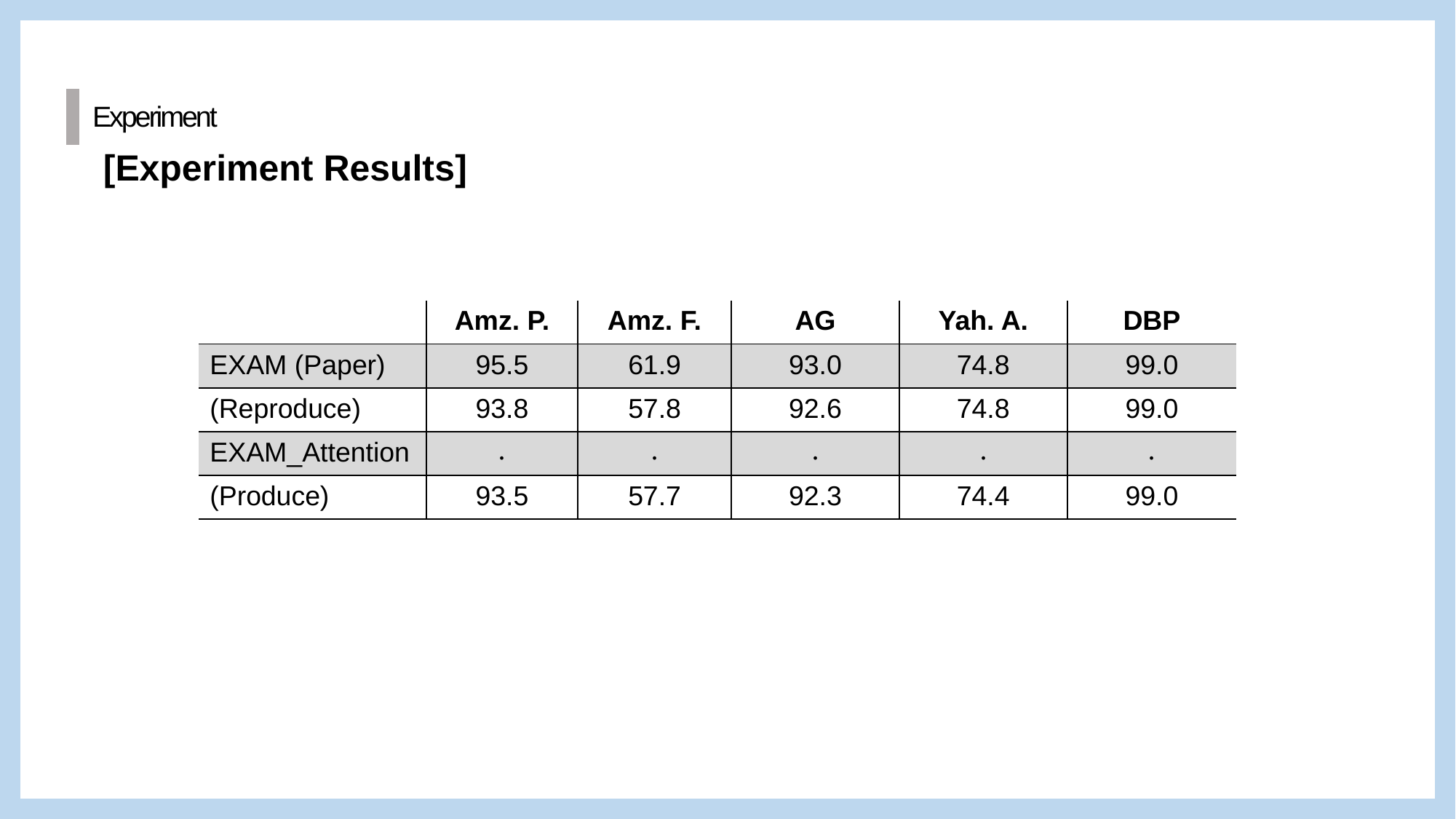

Experiment
[Experiment Results]
|  | Amz. P. | Amz. F. | AG | Yah. A. | DBP |
| --- | --- | --- | --- | --- | --- |
| EXAM (Paper) | 95.5 | 61.9 | 93.0 | 74.8 | 99.0 |
| (Reproduce) | 93.8 | 57.8 | 92.6 | 74.8 | 99.0 |
| EXAM\_Attention | ㆍ | ㆍ | ㆍ | ㆍ | ㆍ |
| (Produce) | 93.5 | 57.7 | 92.3 | 74.4 | 99.0 |